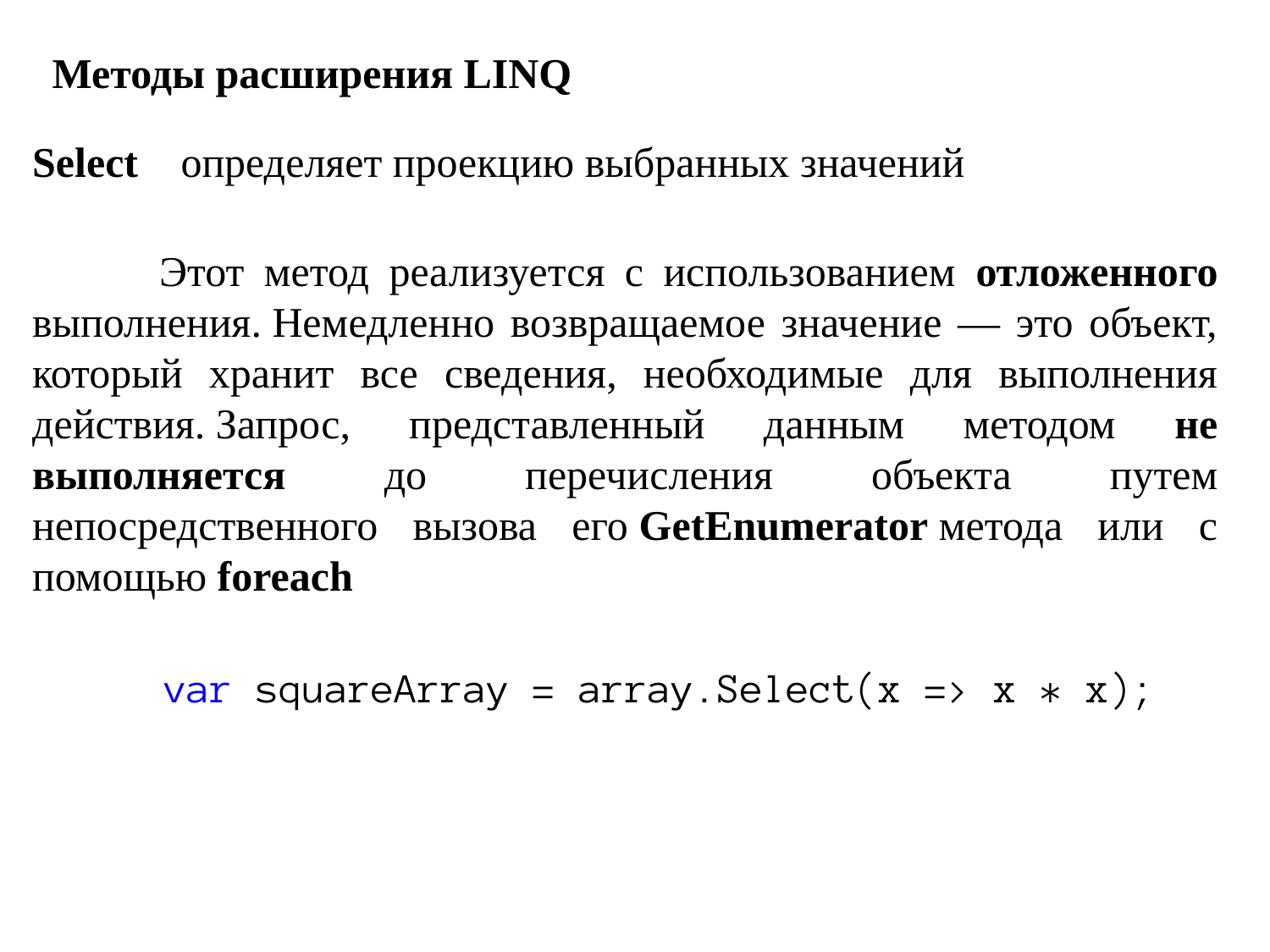

Методы расширения LINQ
Select    определяет проекцию выбранных значений
	Этот метод реализуется с использованием отложенного выполнения. Немедленно возвращаемое значение — это объект, который хранит все сведения, необходимые для выполнения действия. Запрос, представленный данным методом не выполняется до перечисления объекта путем непосредственного вызова его GetEnumerator метода или с помощью foreach
 var squareArray = array.Select(x => x * x);